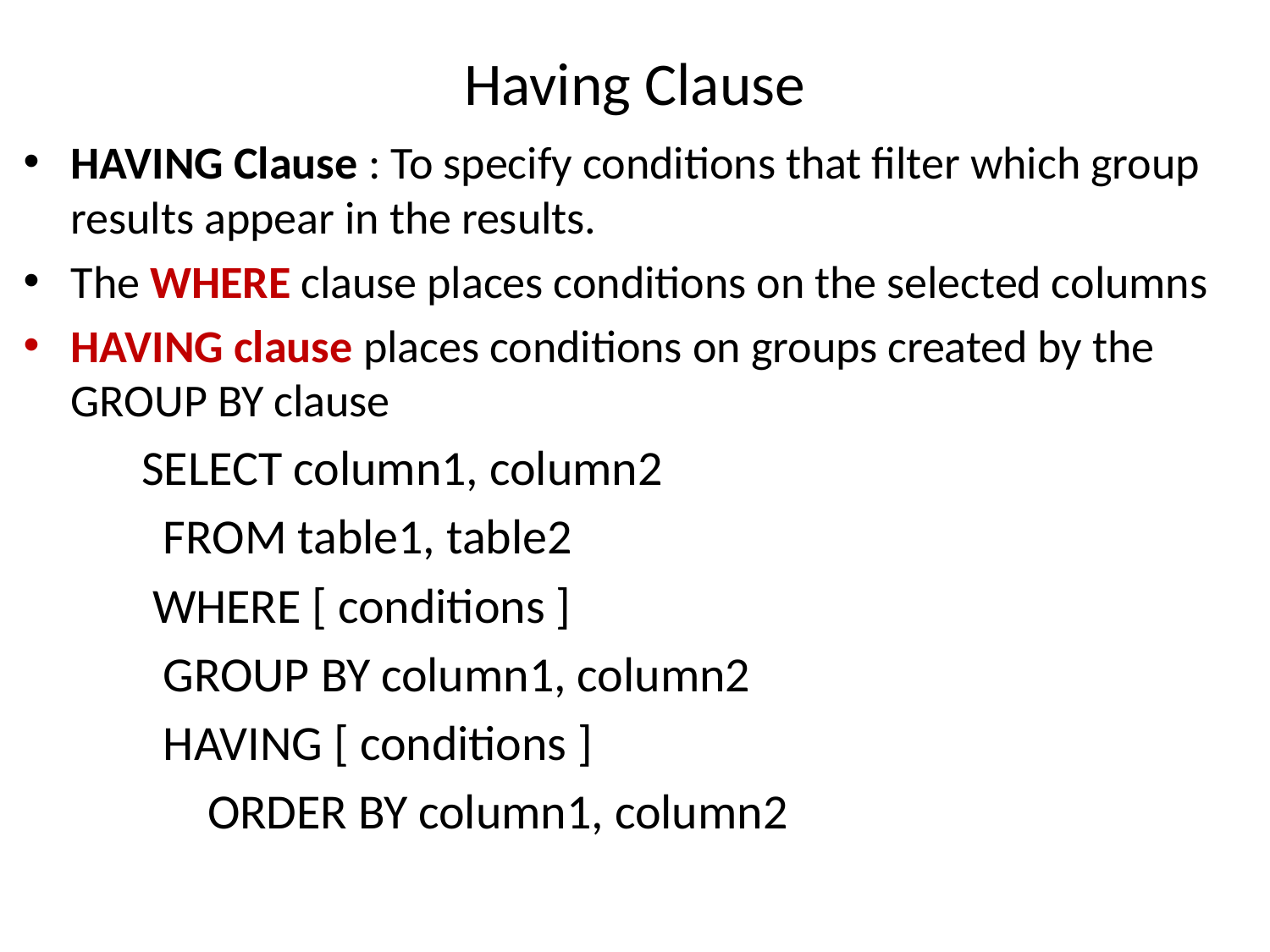

# Having Clause
HAVING Clause : To specify conditions that filter which group results appear in the results.
The WHERE clause places conditions on the selected columns
HAVING clause places conditions on groups created by the GROUP BY clause
		SELECT column1, column2
		  FROM table1, table2
 			 WHERE [ conditions ]
 			  GROUP BY column1, column2
  				  HAVING [ conditions ]
 				      ORDER BY column1, column2